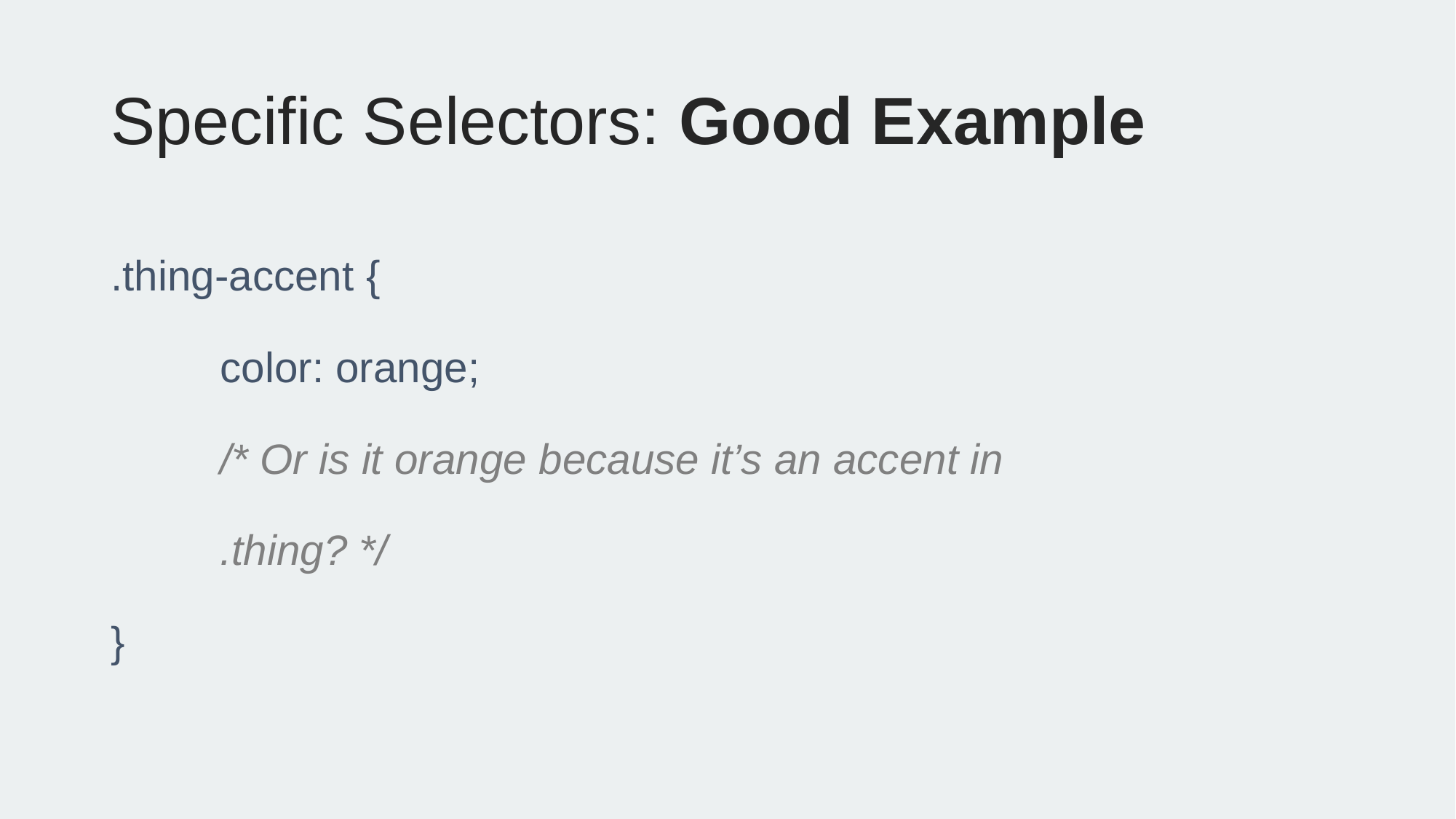

# Specific Selectors: Good Example
.thing-accent {
	color: orange;
	/* Or is it orange because it’s an accent in
	.thing? */
}